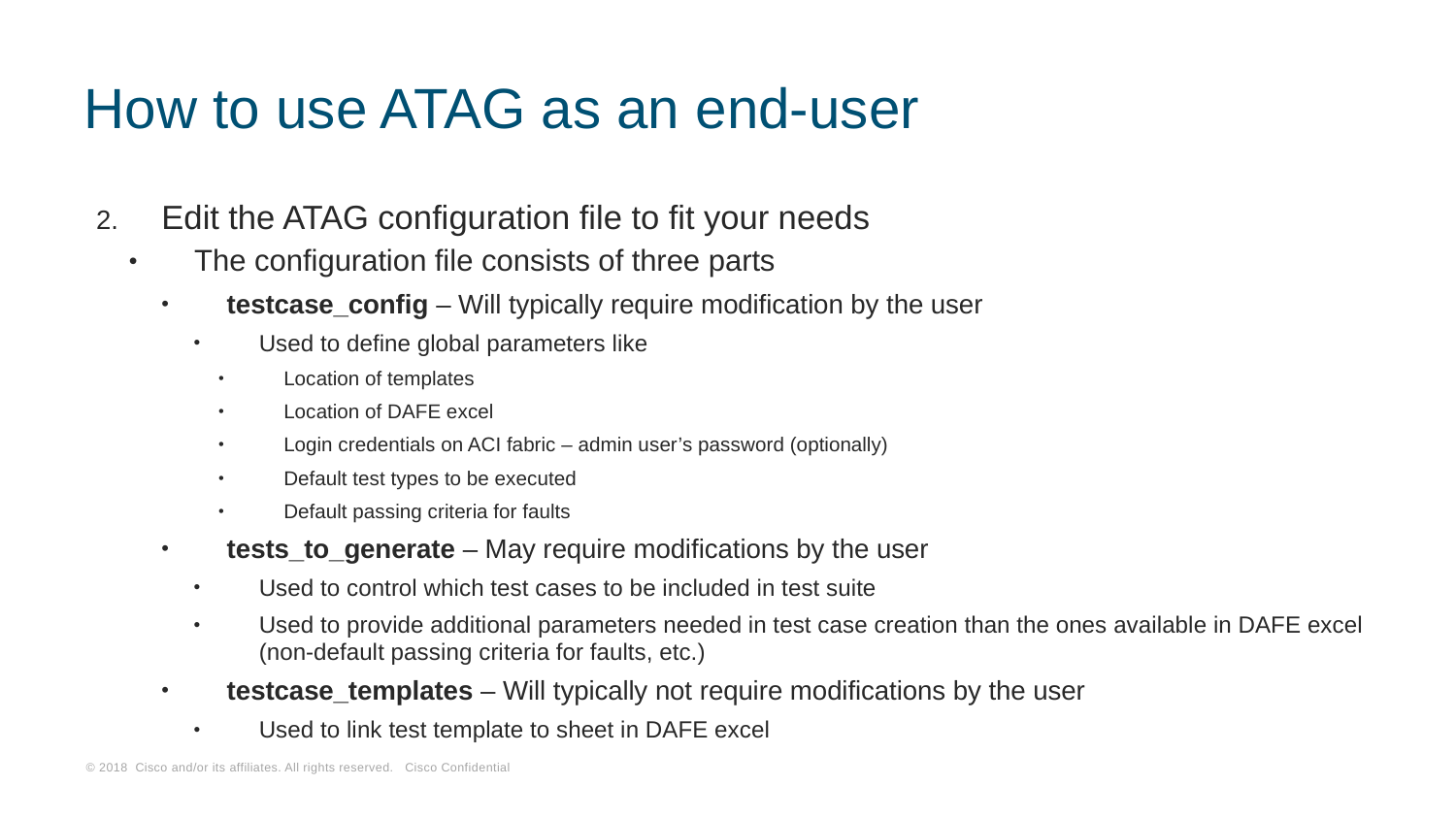

# How to use ATAG as an end-user
Edit the ATAG configuration file to fit your needs
The configuration file consists of three parts
testcase_config – Will typically require modification by the user
Used to define global parameters like
Location of templates
Location of DAFE excel
Login credentials on ACI fabric – admin user’s password (optionally)
Default test types to be executed
Default passing criteria for faults
tests_to_generate – May require modifications by the user
Used to control which test cases to be included in test suite
Used to provide additional parameters needed in test case creation than the ones available in DAFE excel (non-default passing criteria for faults, etc.)
testcase_templates – Will typically not require modifications by the user
Used to link test template to sheet in DAFE excel